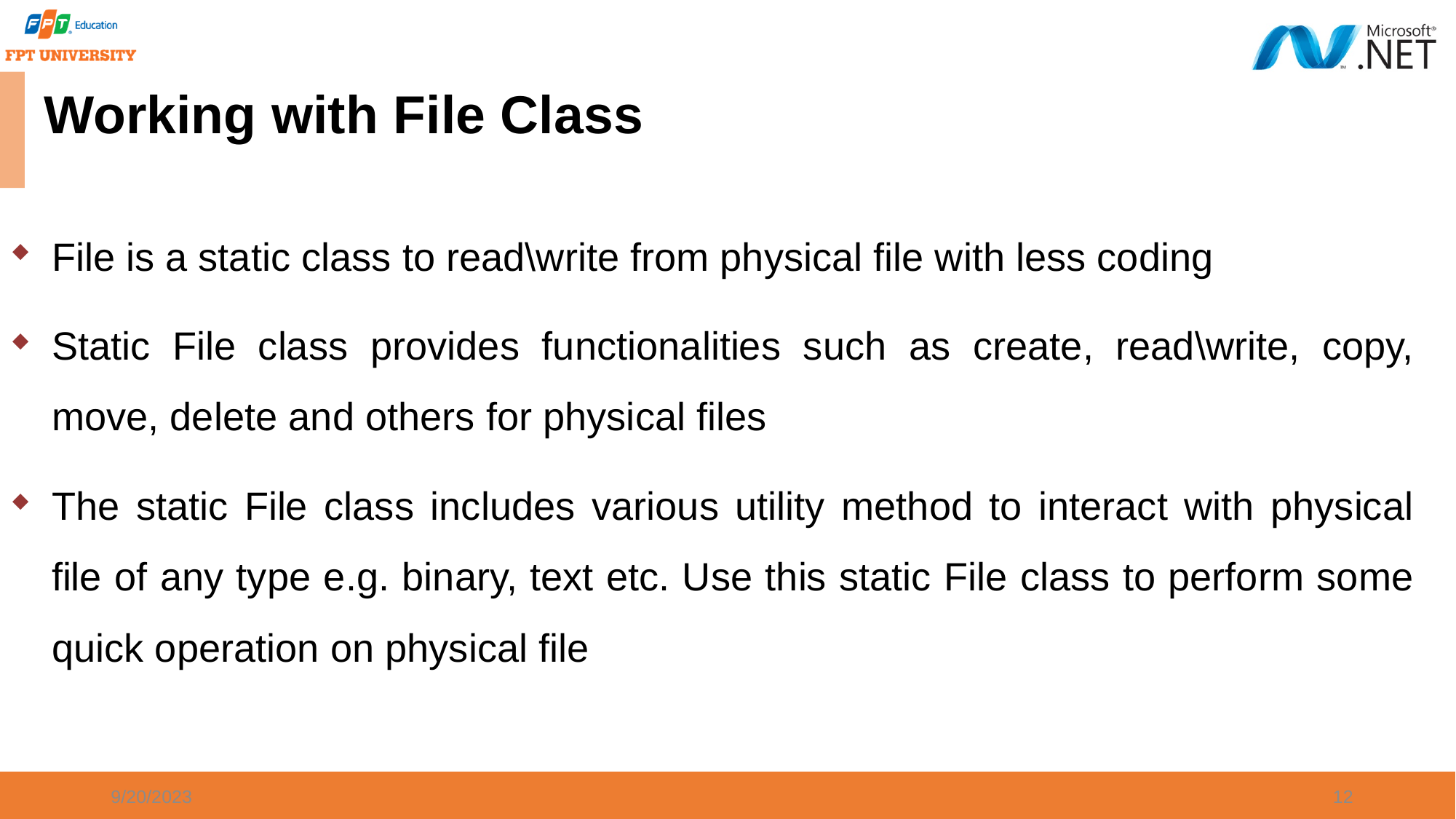

# Working with File Class
File is a static class to read\write from physical file with less coding
Static File class provides functionalities such as create, read\write, copy, move, delete and others for physical files
The static File class includes various utility method to interact with physical file of any type e.g. binary, text etc. Use this static File class to perform some quick operation on physical file
9/20/2023
12